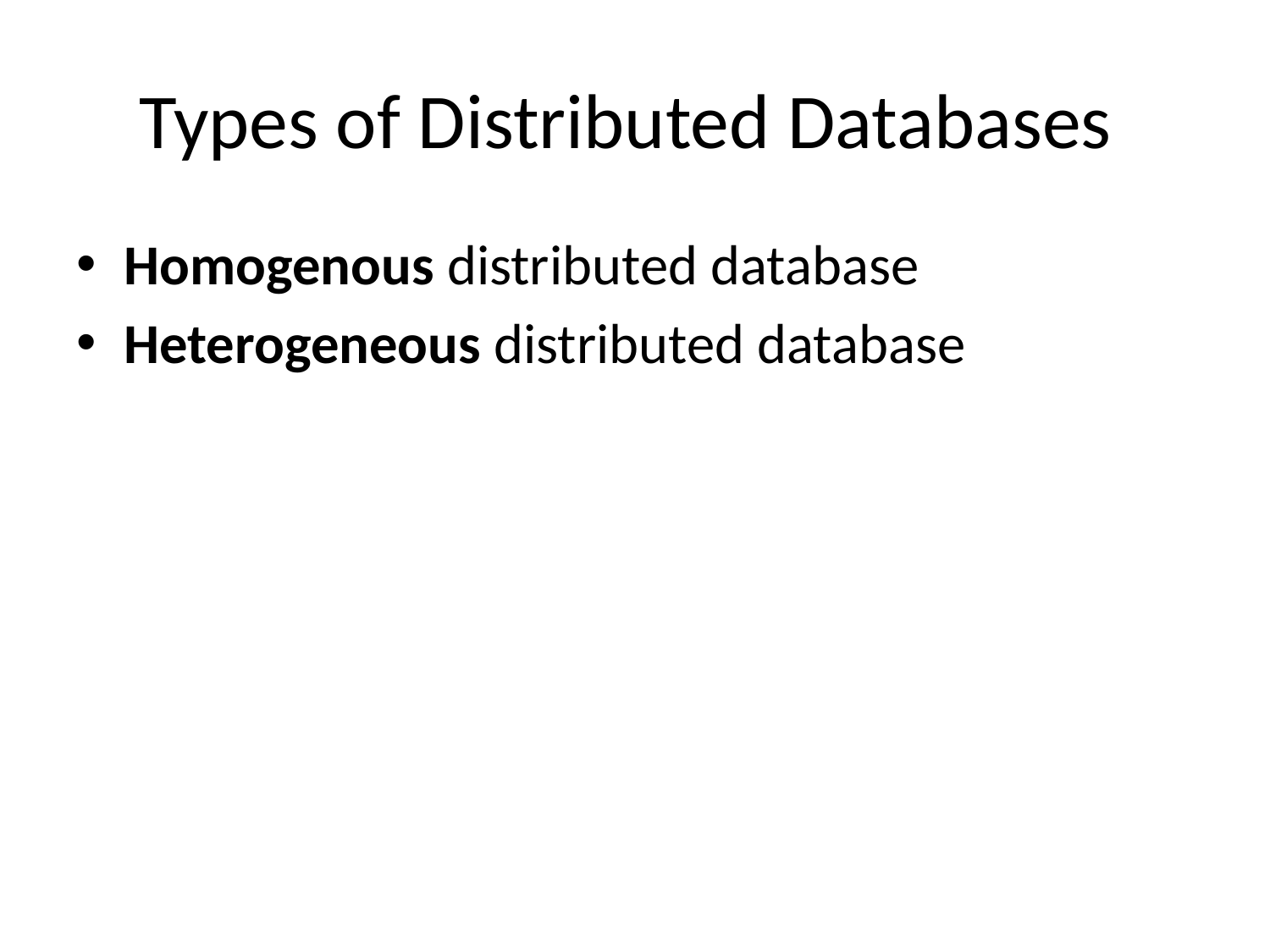

# Types of Distributed Databases
Homogenous distributed database
Heterogeneous distributed database